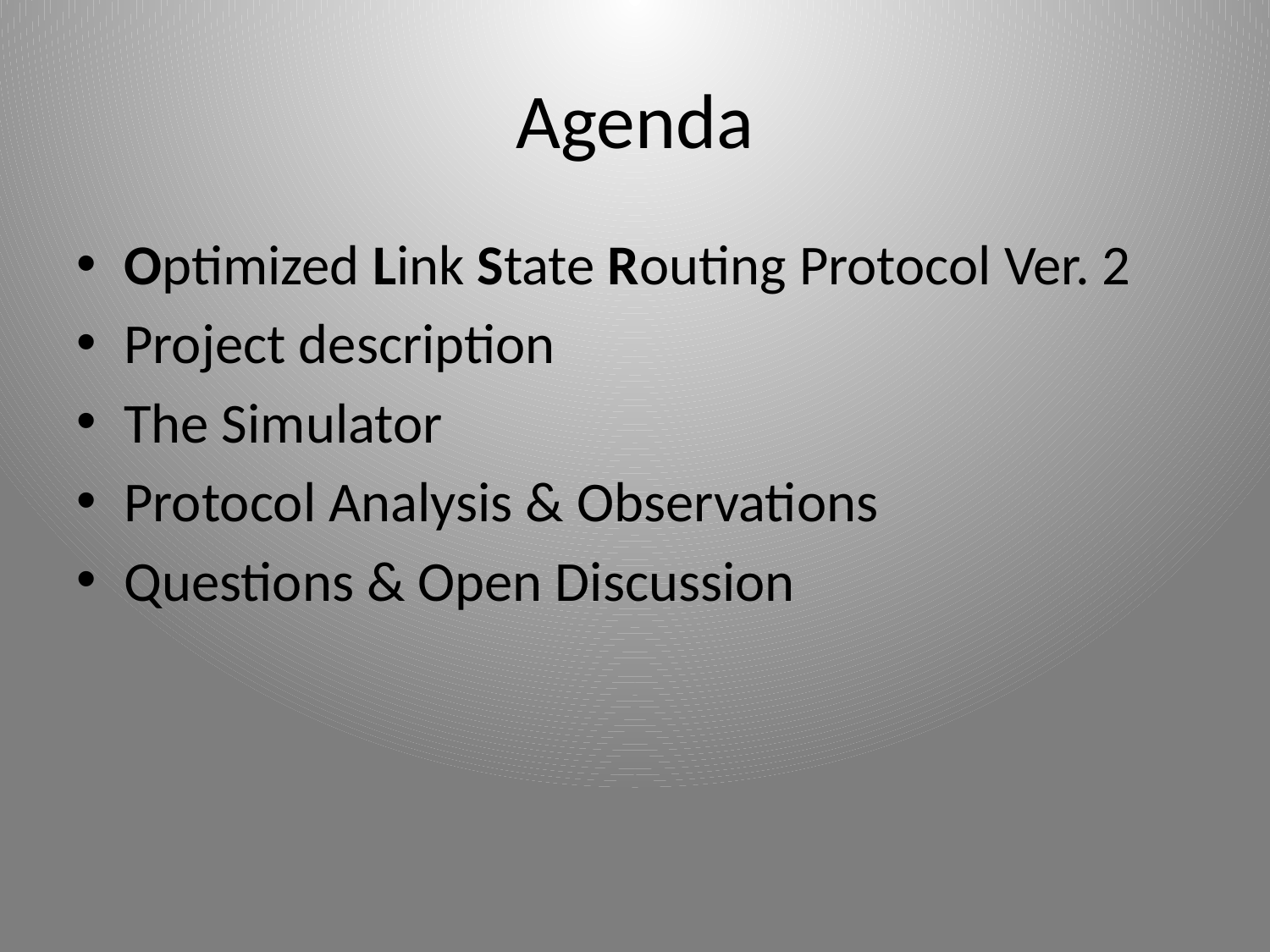

# Agenda
Optimized Link State Routing Protocol Ver. 2
Project description
The Simulator
Protocol Analysis & Observations
Questions & Open Discussion